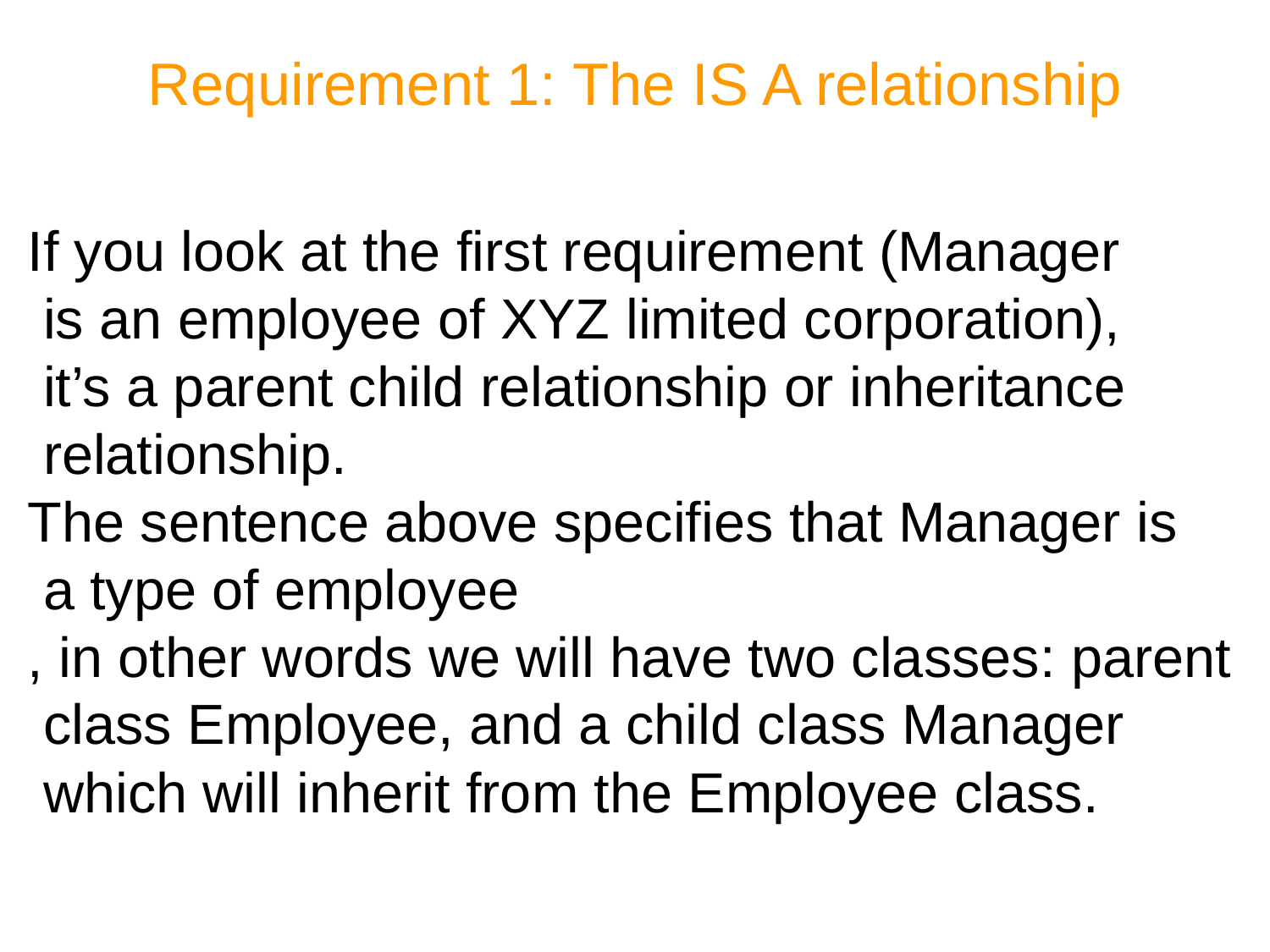

# Requirement 1: The IS A relationship
If you look at the first requirement (Manager
 is an employee of XYZ limited corporation),
 it’s a parent child relationship or inheritance
 relationship.
The sentence above specifies that Manager is
 a type of employee
, in other words we will have two classes: parent
 class Employee, and a child class Manager
 which will inherit from the Employee class.